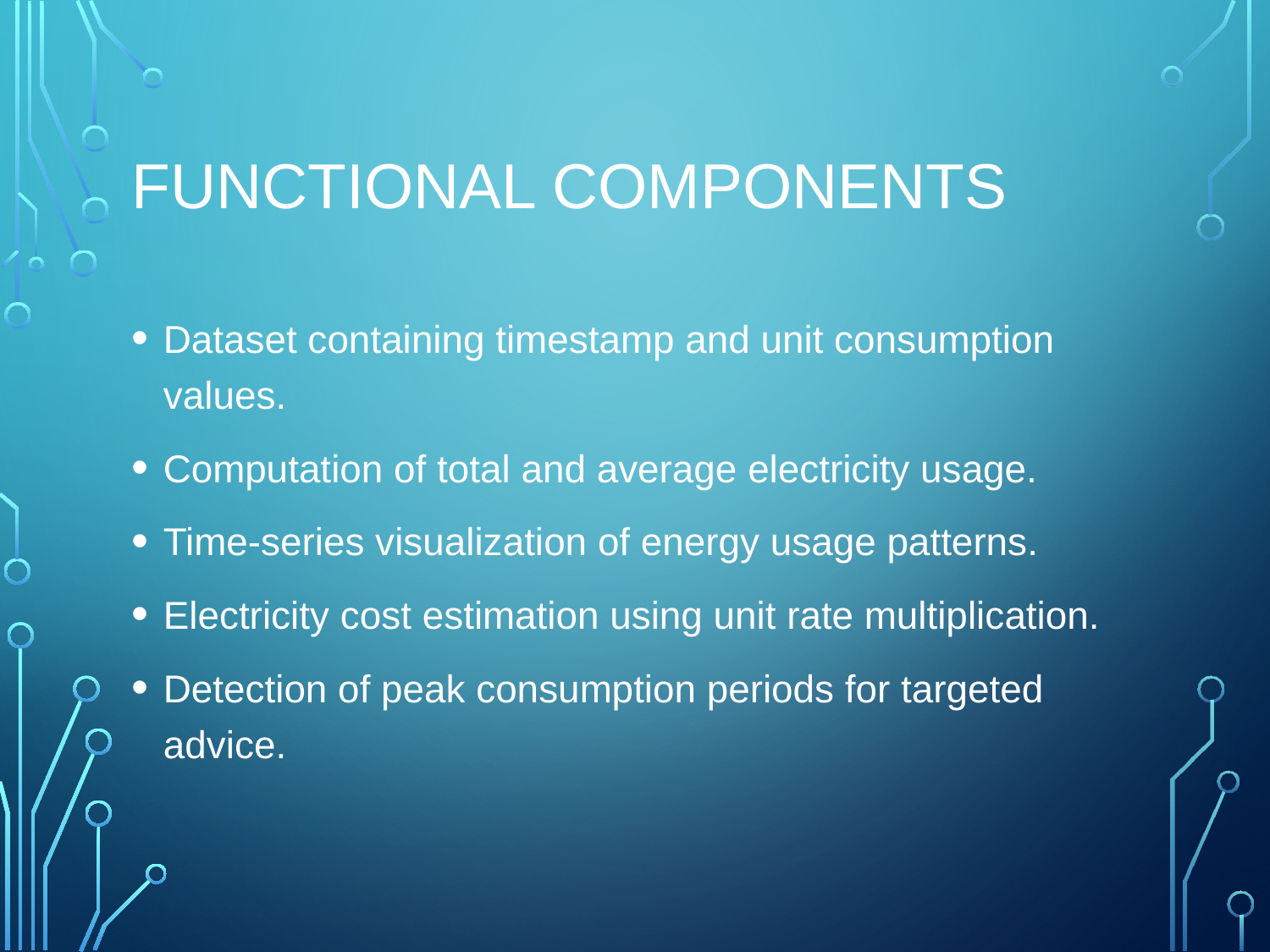

# Functional Components

Dataset containing timestamp and unit consumption values.
Computation of total and average electricity usage.
Time-series visualization of energy usage patterns.
Electricity cost estimation using unit rate multiplication.
Detection of peak consumption periods for targeted advice.